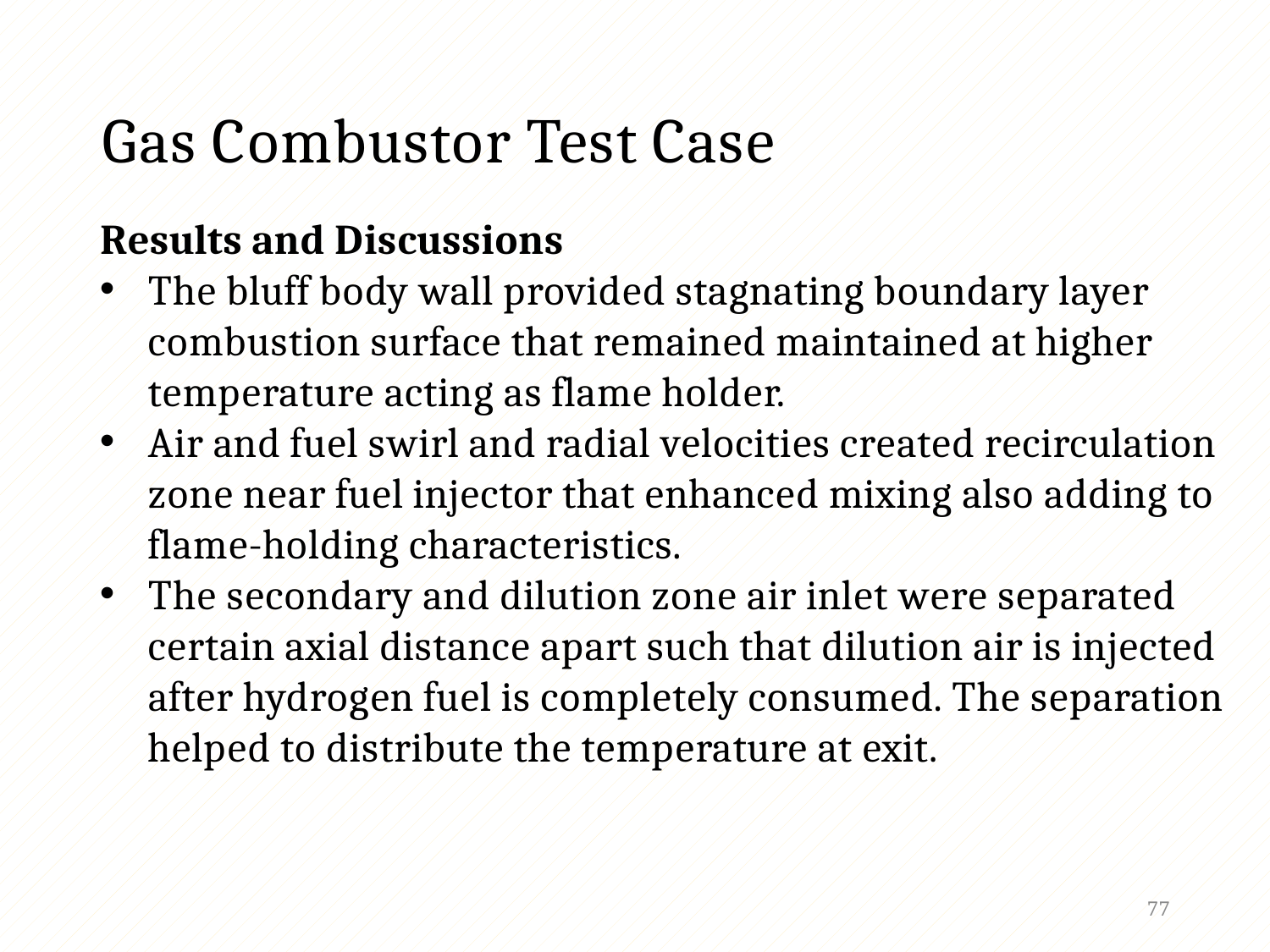

# Gas Combustor Test Case
Results and Discussions
The bluff body wall provided stagnating boundary layer combustion surface that remained maintained at higher temperature acting as flame holder.
Air and fuel swirl and radial velocities created recirculation zone near fuel injector that enhanced mixing also adding to flame-holding characteristics.
The secondary and dilution zone air inlet were separated certain axial distance apart such that dilution air is injected after hydrogen fuel is completely consumed. The separation helped to distribute the temperature at exit.

77